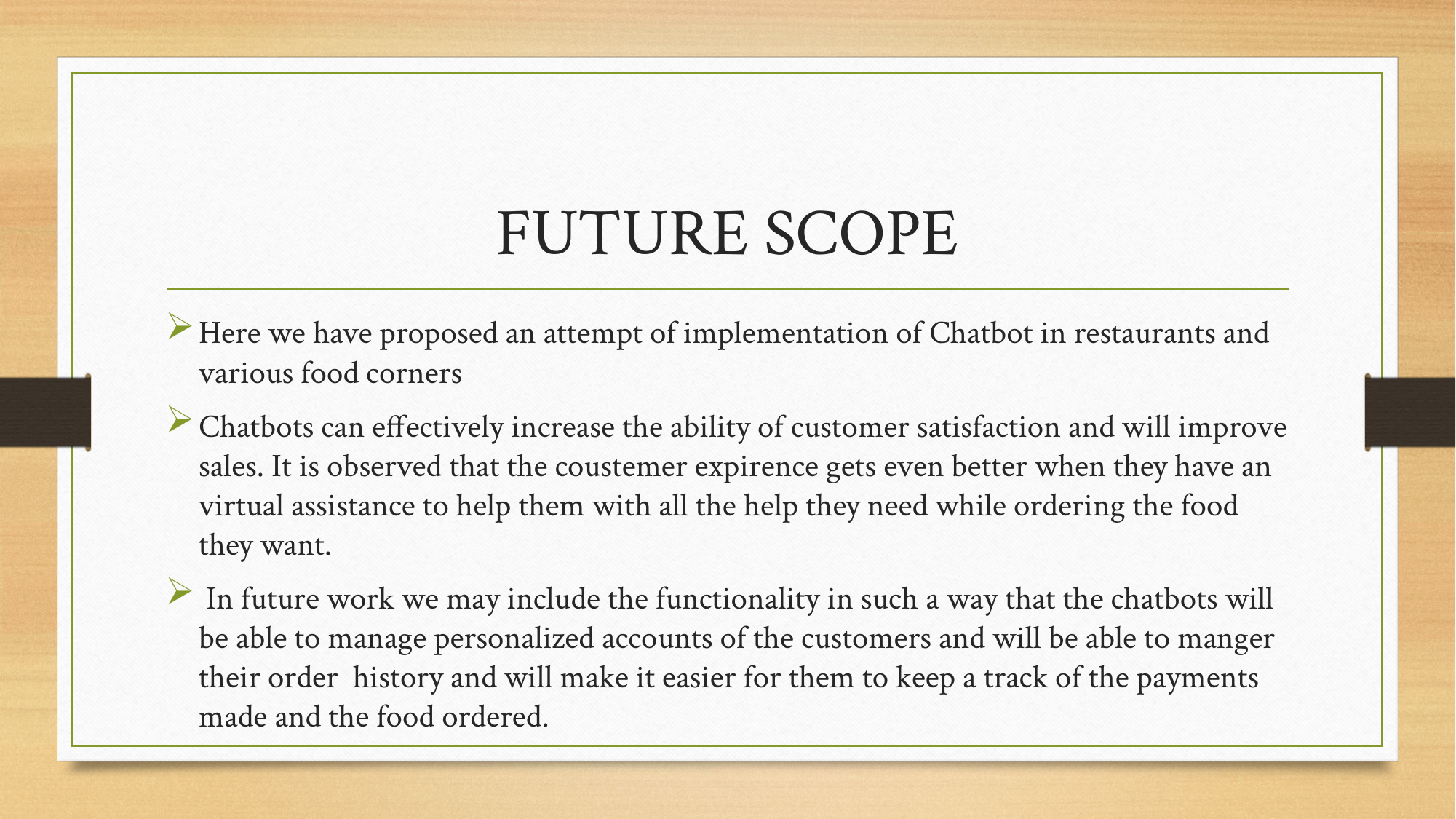

# FUTURE SCOPE
Here we have proposed an attempt of implementation of Chatbot in restaurants and various food corners
Chatbots can effectively increase the ability of customer satisfaction and will improve sales. It is observed that the coustemer expirence gets even better when they have an virtual assistance to help them with all the help they need while ordering the food they want.
 In future work we may include the functionality in such a way that the chatbots will be able to manage personalized accounts of the customers and will be able to manger their order  history and will make it easier for them to keep a track of the payments made and the food ordered.